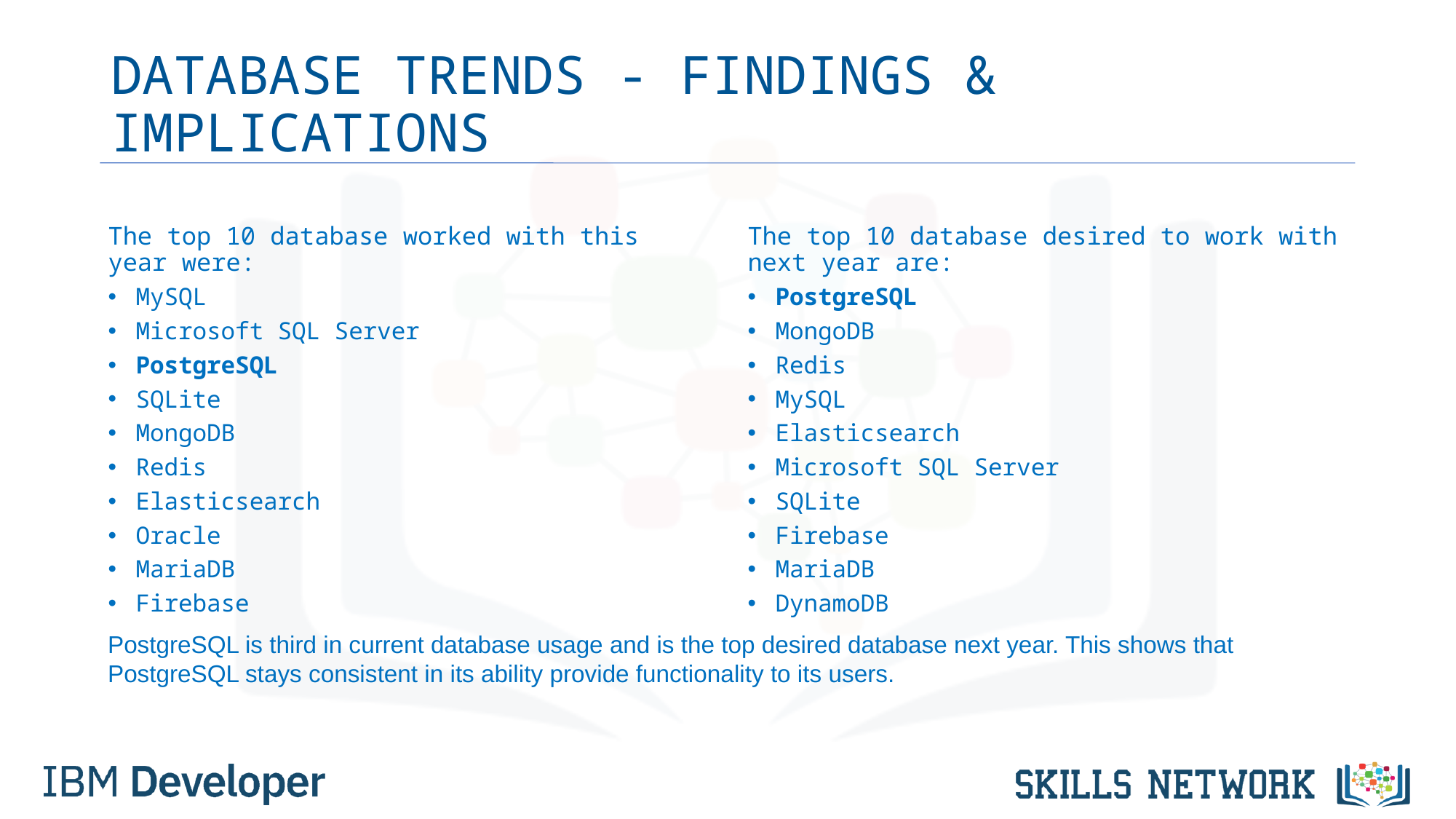

# DATABASE TRENDS - FINDINGS & IMPLICATIONS
The top 10 database worked with this year were:
MySQL
Microsoft SQL Server
PostgreSQL
SQLite
MongoDB
Redis
Elasticsearch
Oracle
MariaDB
Firebase

The top 10 database desired to work with next year are:
PostgreSQL
MongoDB
Redis
MySQL
Elasticsearch
Microsoft SQL Server
SQLite
Firebase
MariaDB
DynamoDB
PostgreSQL is third in current database usage and is the top desired database next year. This shows that PostgreSQL stays consistent in its ability provide functionality to its users.